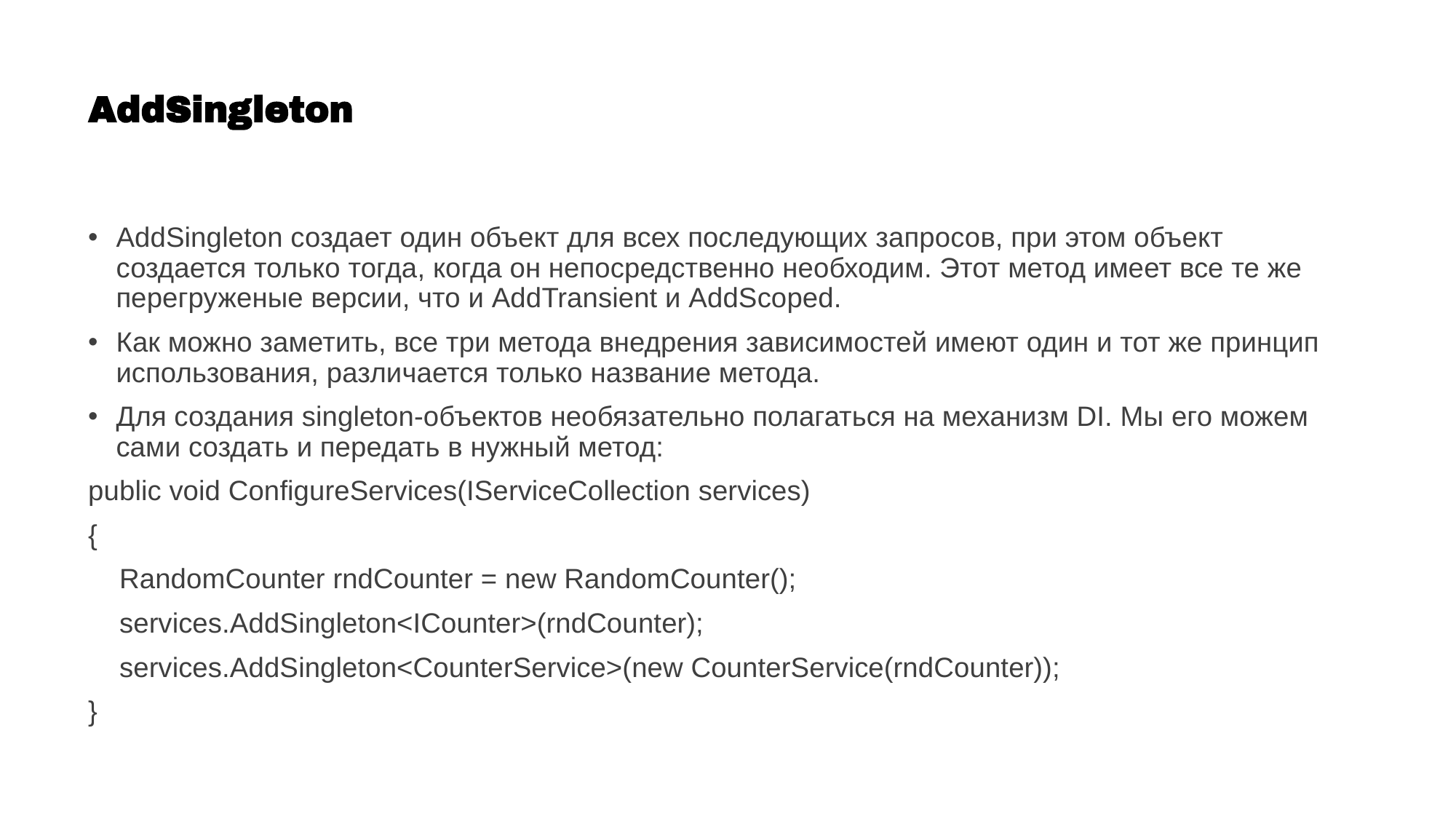

# AddSingleton
AddSingleton создает один объект для всех последующих запросов, при этом объект создается только тогда, когда он непосредственно необходим. Этот метод имеет все те же перегруженые версии, что и AddTransient и AddScoped.
Как можно заметить, все три метода внедрения зависимостей имеют один и тот же принцип использования, различается только название метода.
Для создания singleton-объектов необязательно полагаться на механизм DI. Мы его можем сами создать и передать в нужный метод:
public void ConfigureServices(IServiceCollection services)
{
    RandomCounter rndCounter = new RandomCounter();
    services.AddSingleton<ICounter>(rndCounter);
    services.AddSingleton<CounterService>(new CounterService(rndCounter));
}